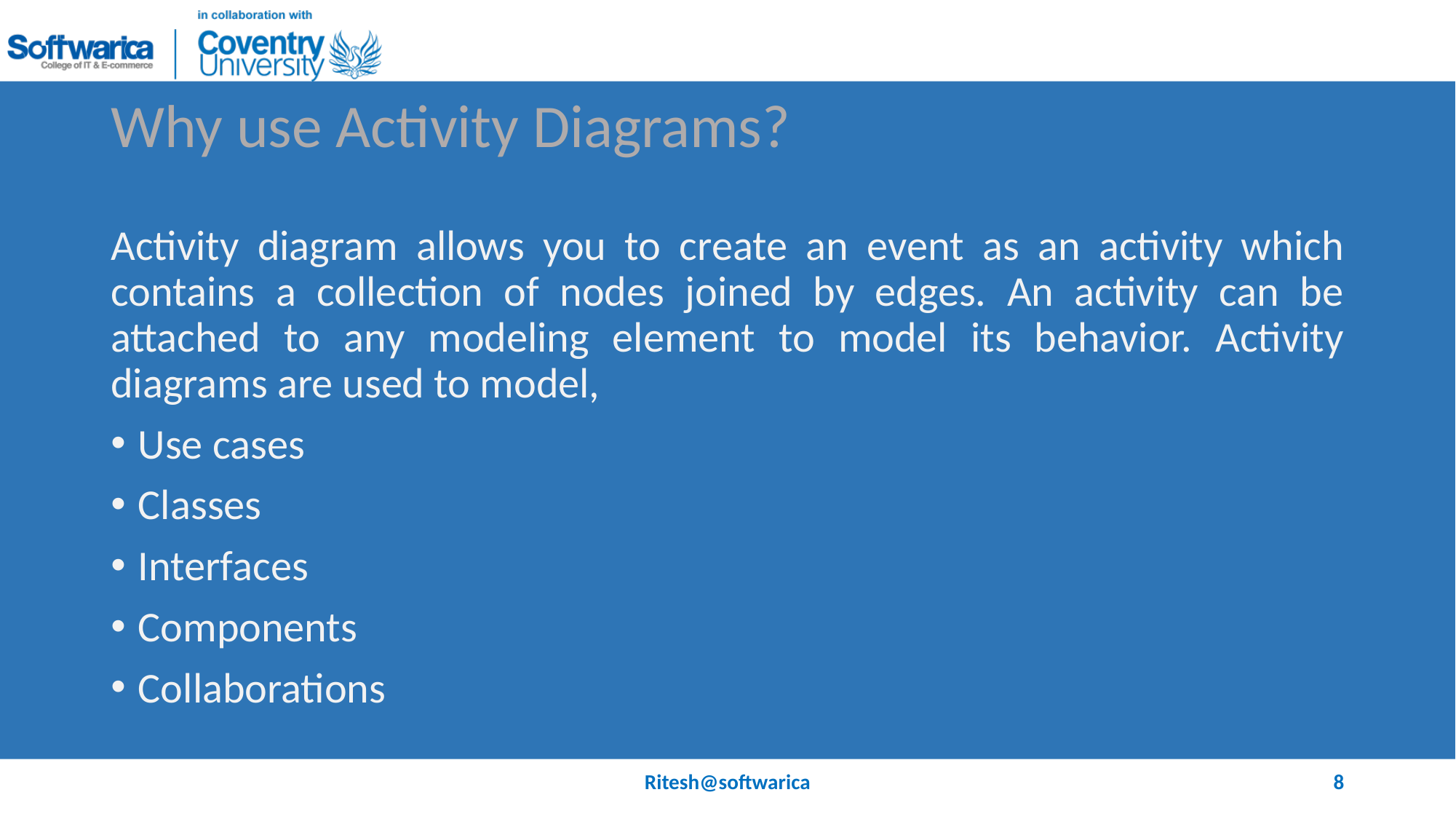

# Why use Activity Diagrams?
Activity diagram allows you to create an event as an activity which contains a collection of nodes joined by edges. An activity can be attached to any modeling element to model its behavior. Activity diagrams are used to model,
Use cases
Classes
Interfaces
Components
Collaborations

Ritesh@softwarica
8